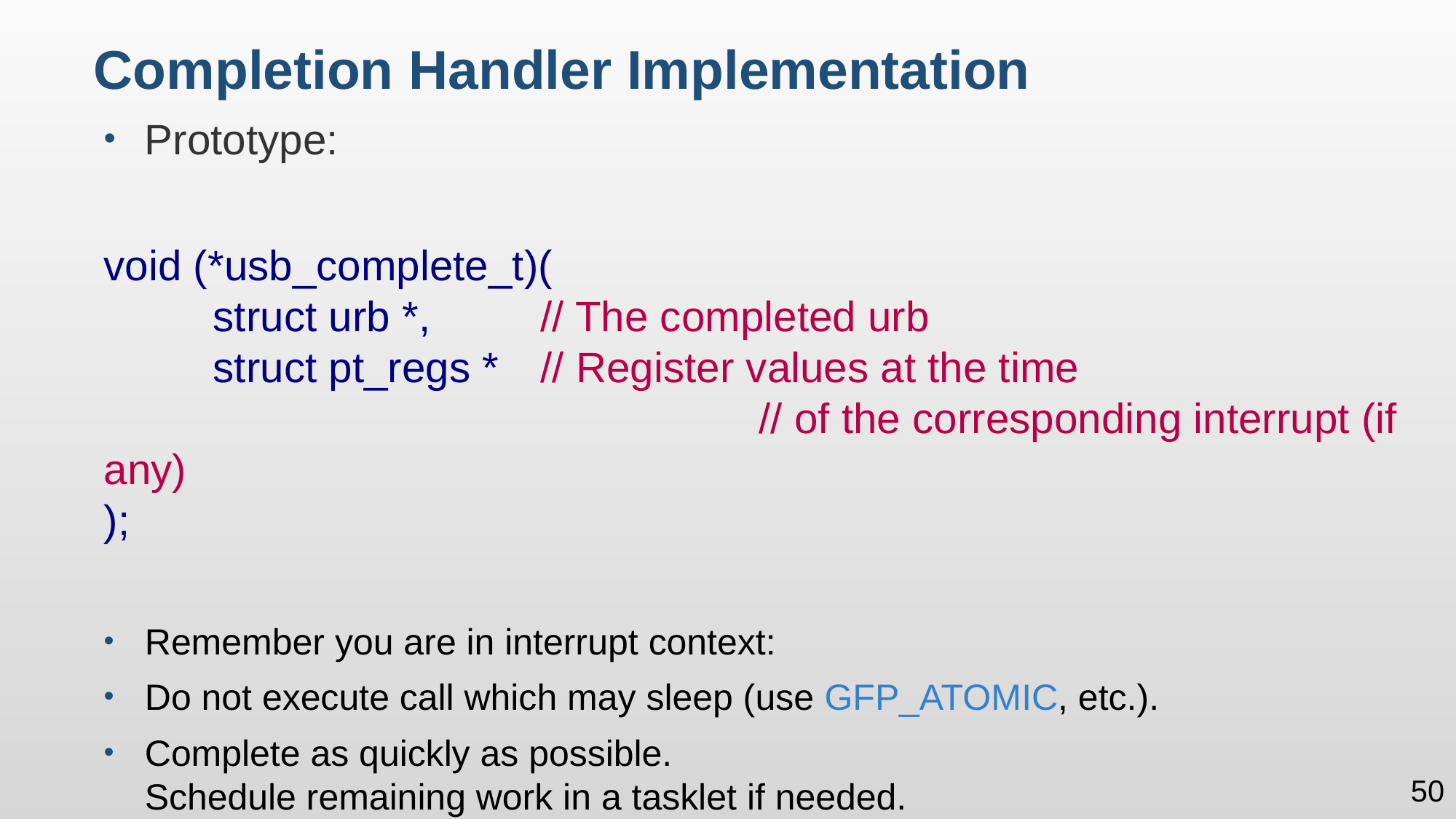

Completion Handler Implementation
Prototype:

void (*usb_complete_t)(
	struct urb *,		// The completed urb
	struct pt_regs * 	// Register values at the time
						// of the corresponding interrupt (if any)
);

Remember you are in interrupt context:
Do not execute call which may sleep (use GFP_ATOMIC, etc.).
Complete as quickly as possible.
Schedule remaining work in a tasklet if needed.

50